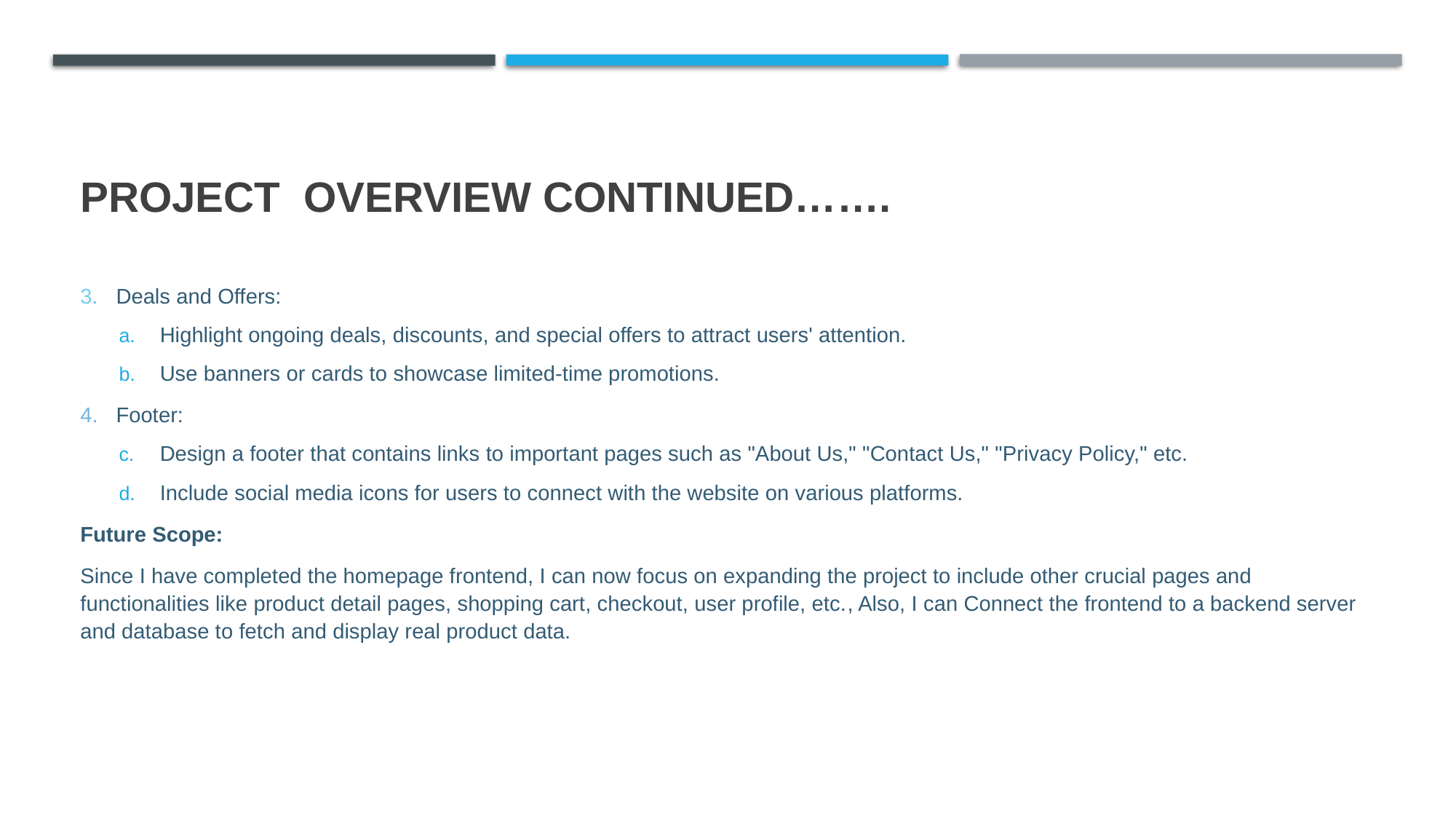

# PROJECT  OVERVIEW Continued…….
3.   Deals and Offers:
Highlight ongoing deals, discounts, and special offers to attract users' attention.
Use banners or cards to showcase limited-time promotions.
4.   Footer:
Design a footer that contains links to important pages such as "About Us," "Contact Us," "Privacy Policy," etc.
Include social media icons for users to connect with the website on various platforms.
Future Scope:
Since I have completed the homepage frontend, I can now focus on expanding the project to include other crucial pages and functionalities like product detail pages, shopping cart, checkout, user profile, etc., Also, I can Connect the frontend to a backend server and database to fetch and display real product data.